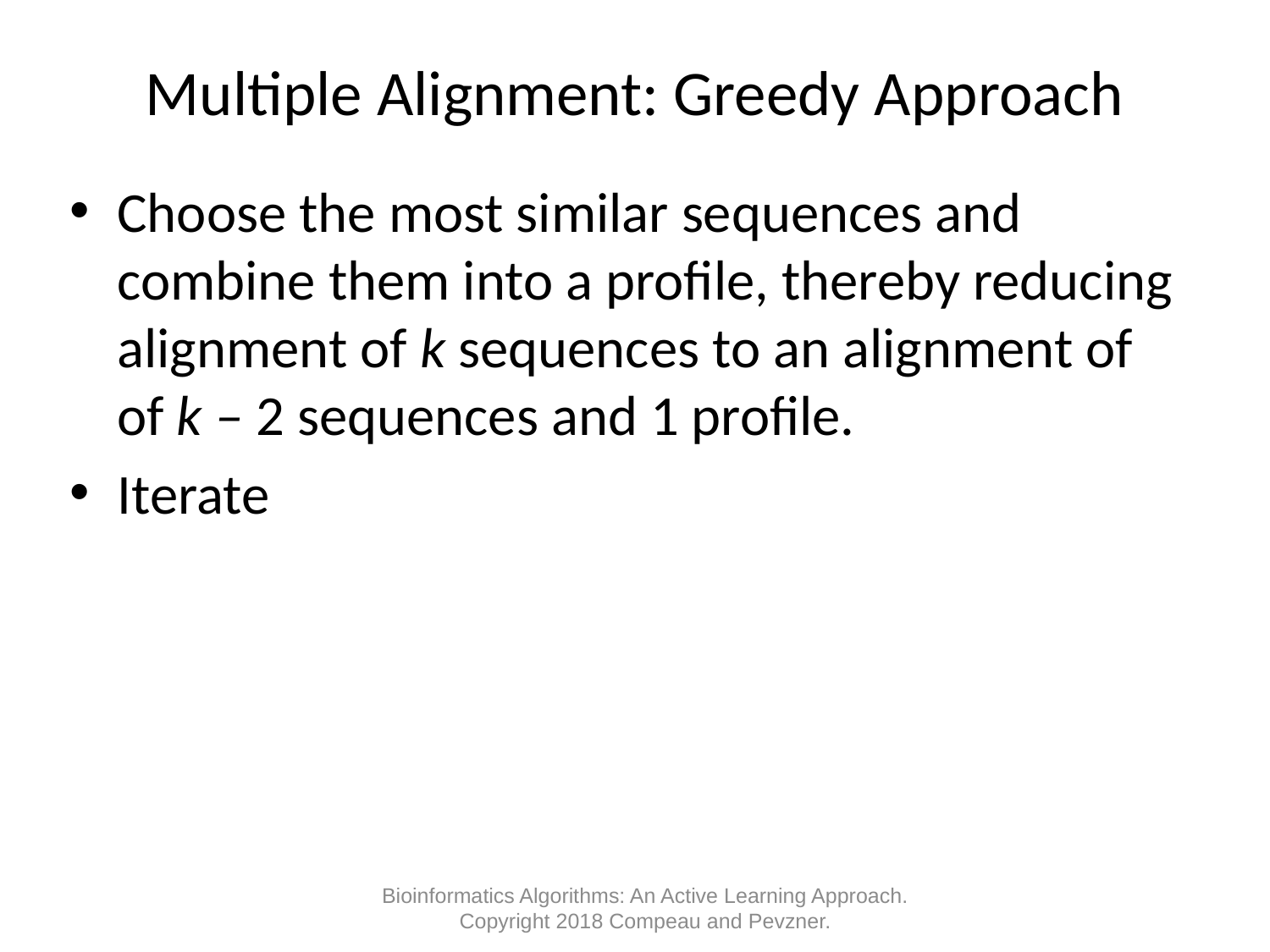

# Multiple Alignment: Greedy Approach
Choose the most similar sequences and combine them into a profile, thereby reducing alignment of k sequences to an alignment of of k – 2 sequences and 1 profile.
Iterate

Bioinformatics Algorithms: An Active Learning Approach. Copyright 2018 Compeau and Pevzner.